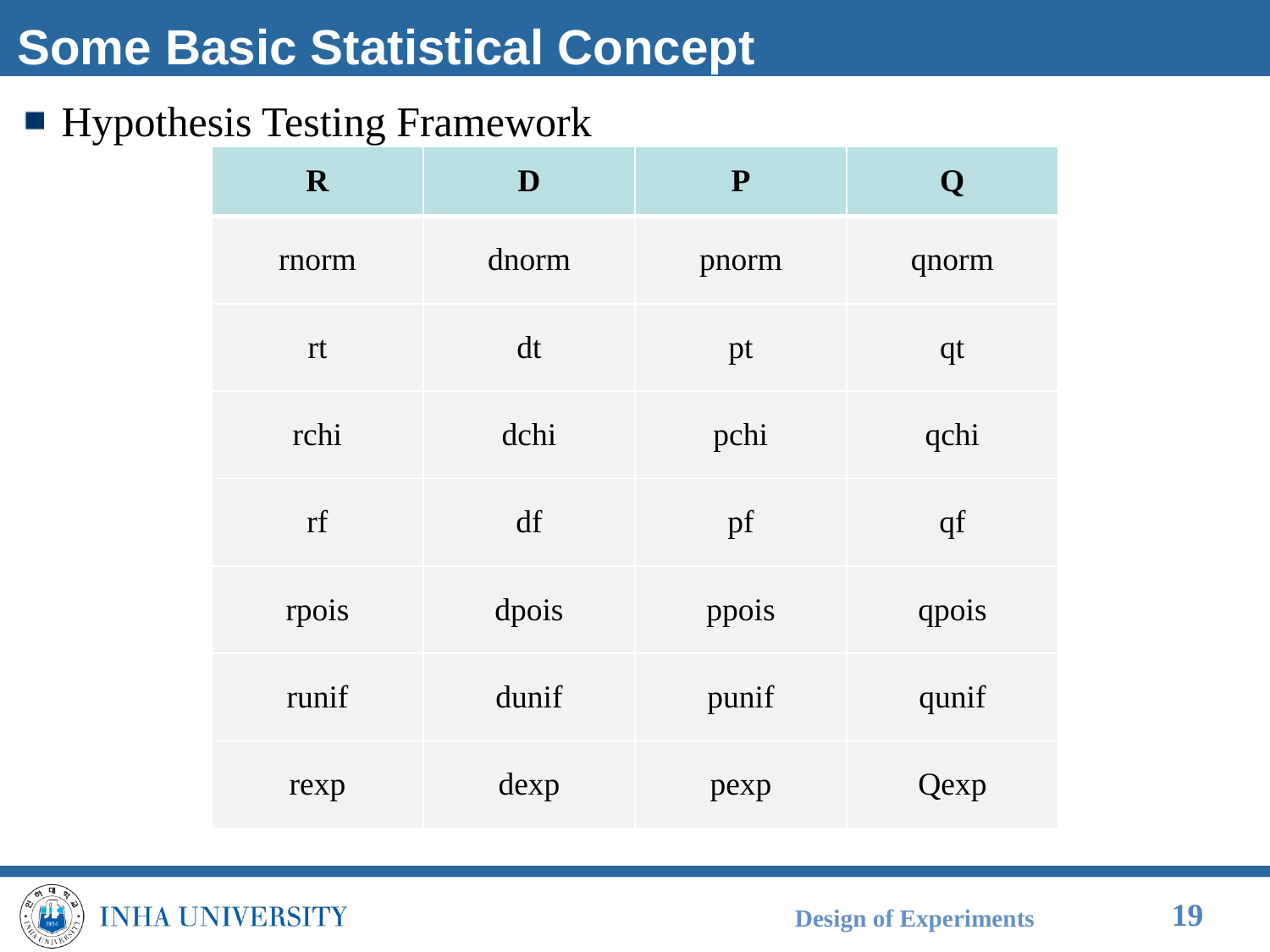

# Some Basic Statistical Concept
Hypothesis Testing Framework

| R | D | P | Q |
| --- | --- | --- | --- |
| rnorm | dnorm | pnorm | qnorm |
| rt | dt | pt | qt |
| rchi | dchi | pchi | qchi |
| rf | df | pf | qf |
| rpois | dpois | ppois | qpois |
| runif | dunif | punif | qunif |
| rexp | dexp | pexp | Qexp |
Design of Experiments